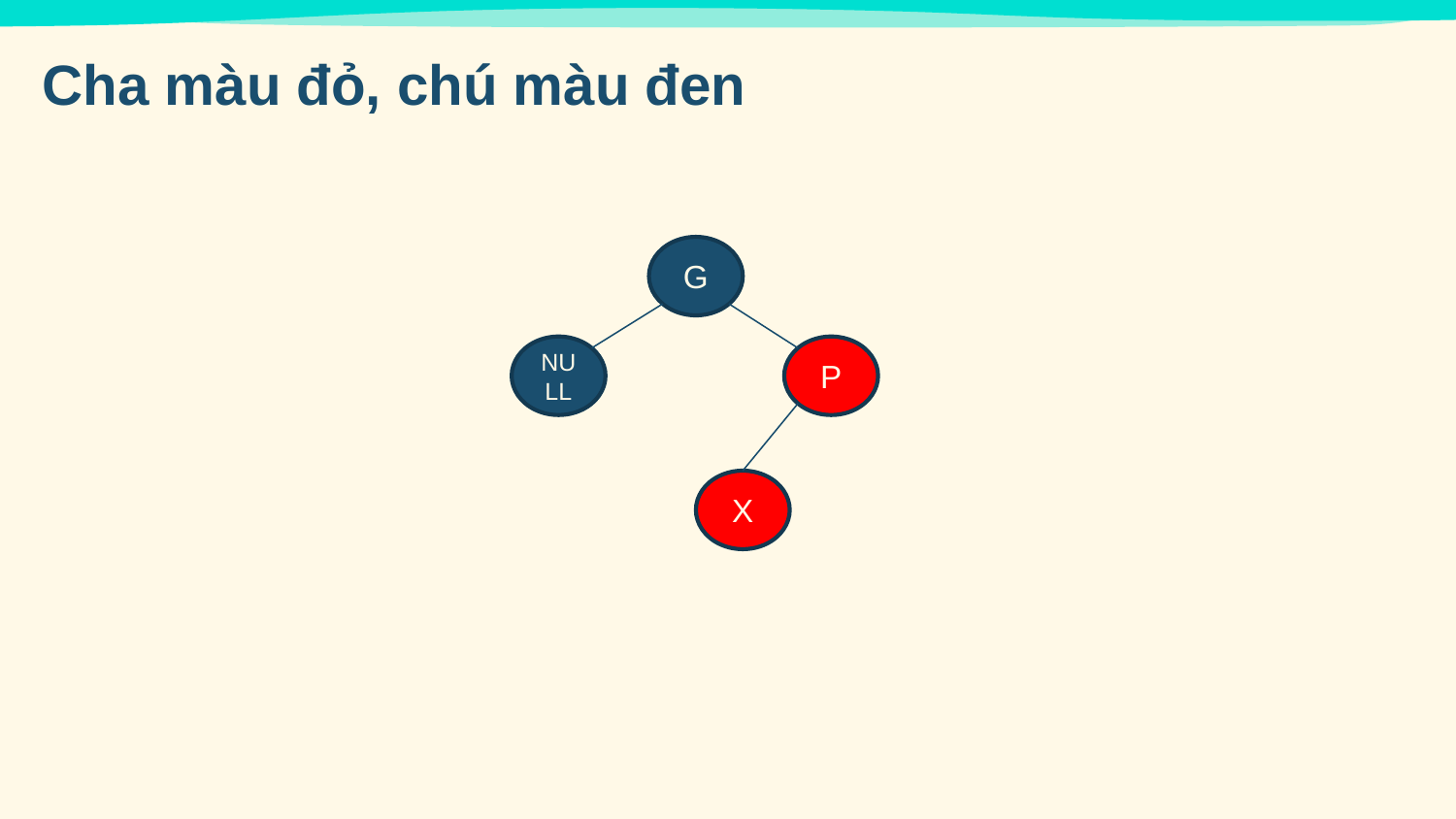

Cha màu đỏ, chú màu đen
G
NULL
P
X